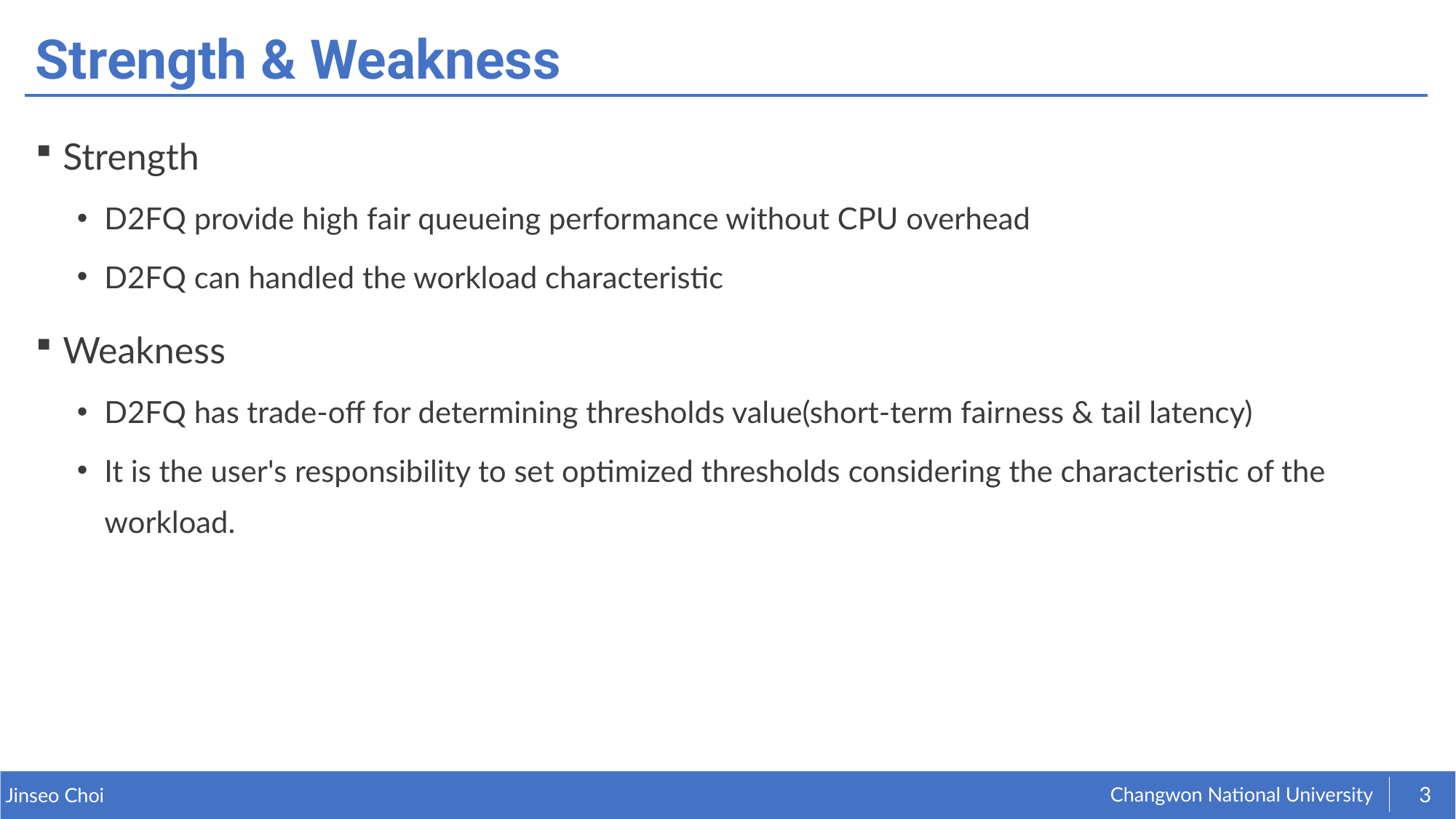

# Strength & Weakness
Strength
D2FQ provide high fair queueing performance without CPU overhead
D2FQ can handled the workload characteristic
Weakness
D2FQ has trade-off for determining thresholds value(short-term fairness & tail latency)
It is the user's responsibility to set optimized thresholds considering the characteristic of the workload.

3